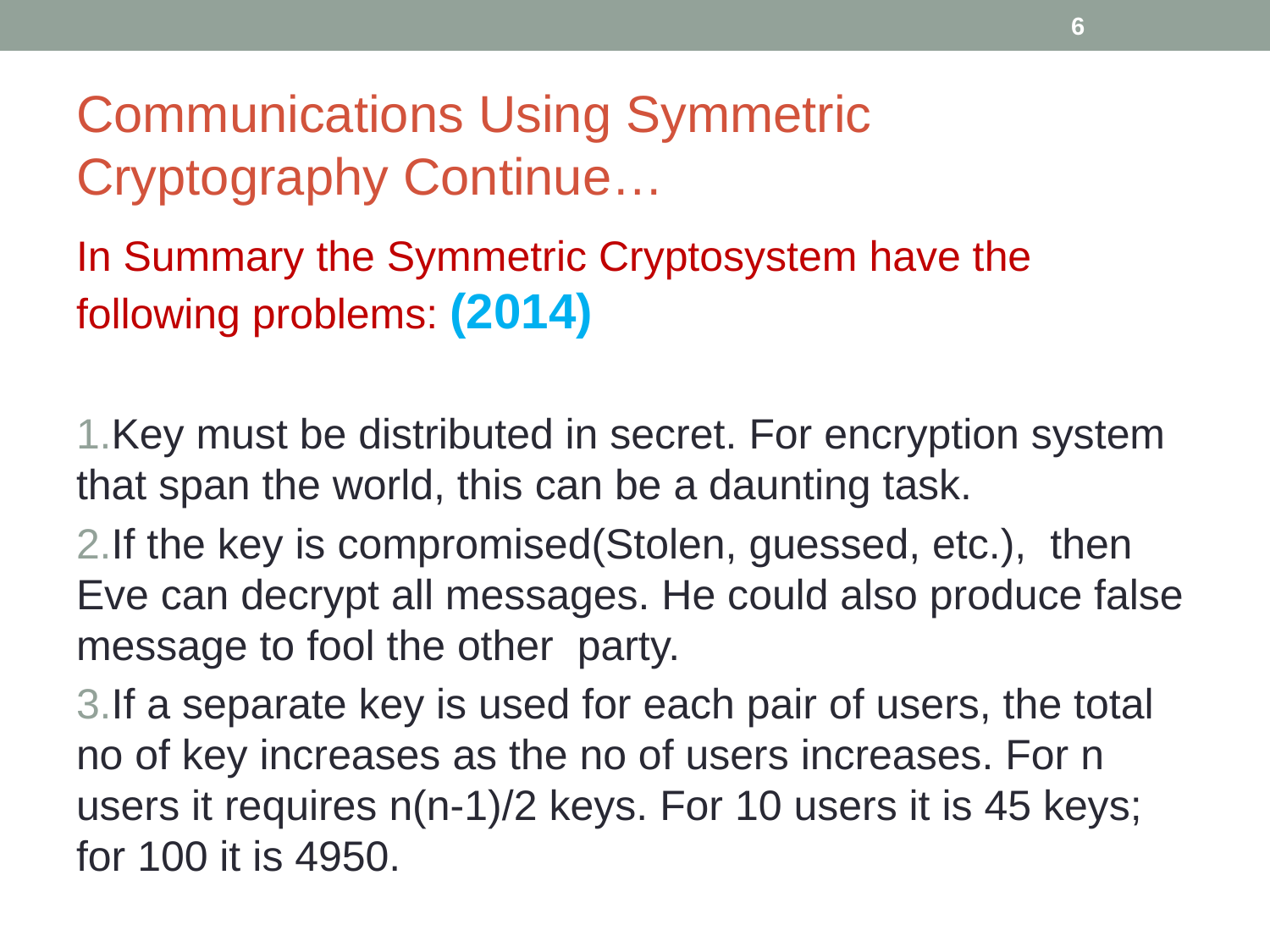

6
# Communications Using Symmetric Cryptography Continue…
In Summary the Symmetric Cryptosystem have the following problems: (2014)

Key must be distributed in secret. For encryption system that span the world, this can be a daunting task.
If the key is compromised(Stolen, guessed, etc.),  then Eve can decrypt all messages. He could also produce false message to fool the other  party.
If a separate key is used for each pair of users, the total no of key increases as the no of users increases. For n users it requires n(n-1)/2 keys. For 10 users it is 45 keys; for 100 it is 4950.